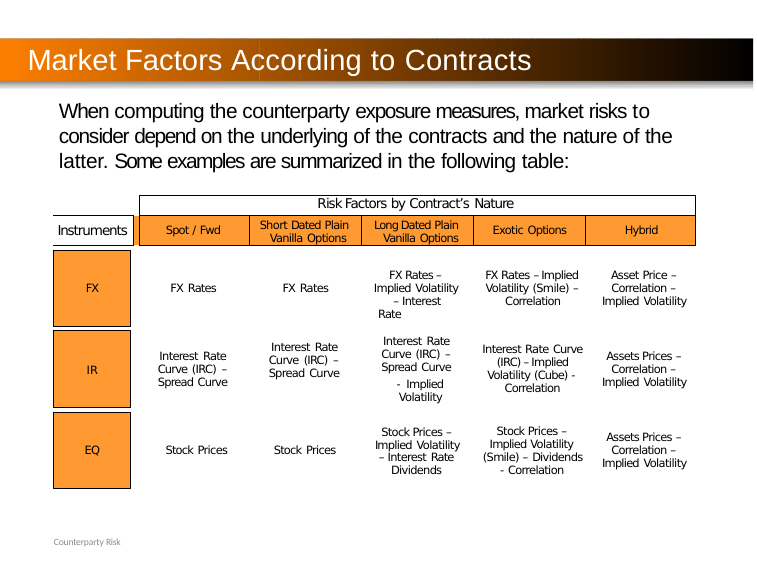

Market Factors According to Contracts
When computing the counterparty exposure measures, market risks to  consider depend on the underlying of the contracts and the nature of the  latter. Some examples are summarized in the following table:

|  |  | Risk Factors by Contract’s Nature |  |  |  |  |
| --- | --- | --- | --- | --- | --- | --- |
| Instruments |  | Spot / Fwd | Short Dated Plain Vanilla Options | Long Dated Plain Vanilla Options | Exotic Options | Hybrid |

FX Rates –  Implied Volatility
– Interest Rate
FX Rates – Implied  Volatility (Smile) –  Correlation
Asset Price –  Correlation –  Implied Volatility
FX
FX Rates
FX Rates

Interest Rate  Curve (IRC) –  Spread Curve
- Implied  Volatility
Interest Rate  Curve (IRC) –  Spread Curve
Interest Rate Curve  (IRC) – Implied  Volatility (Cube) -  Correlation
Interest Rate  Curve (IRC) –  Spread Curve
Assets Prices –  Correlation –  Implied Volatility
IR

Stock Prices –  Implied Volatility
– Interest Rate
Dividends
Stock Prices –  Implied Volatility  (Smile) – Dividends
- Correlation
Assets Prices –  Correlation –  Implied Volatility
EQ
Stock Prices
Stock Prices
Counterparty Risk